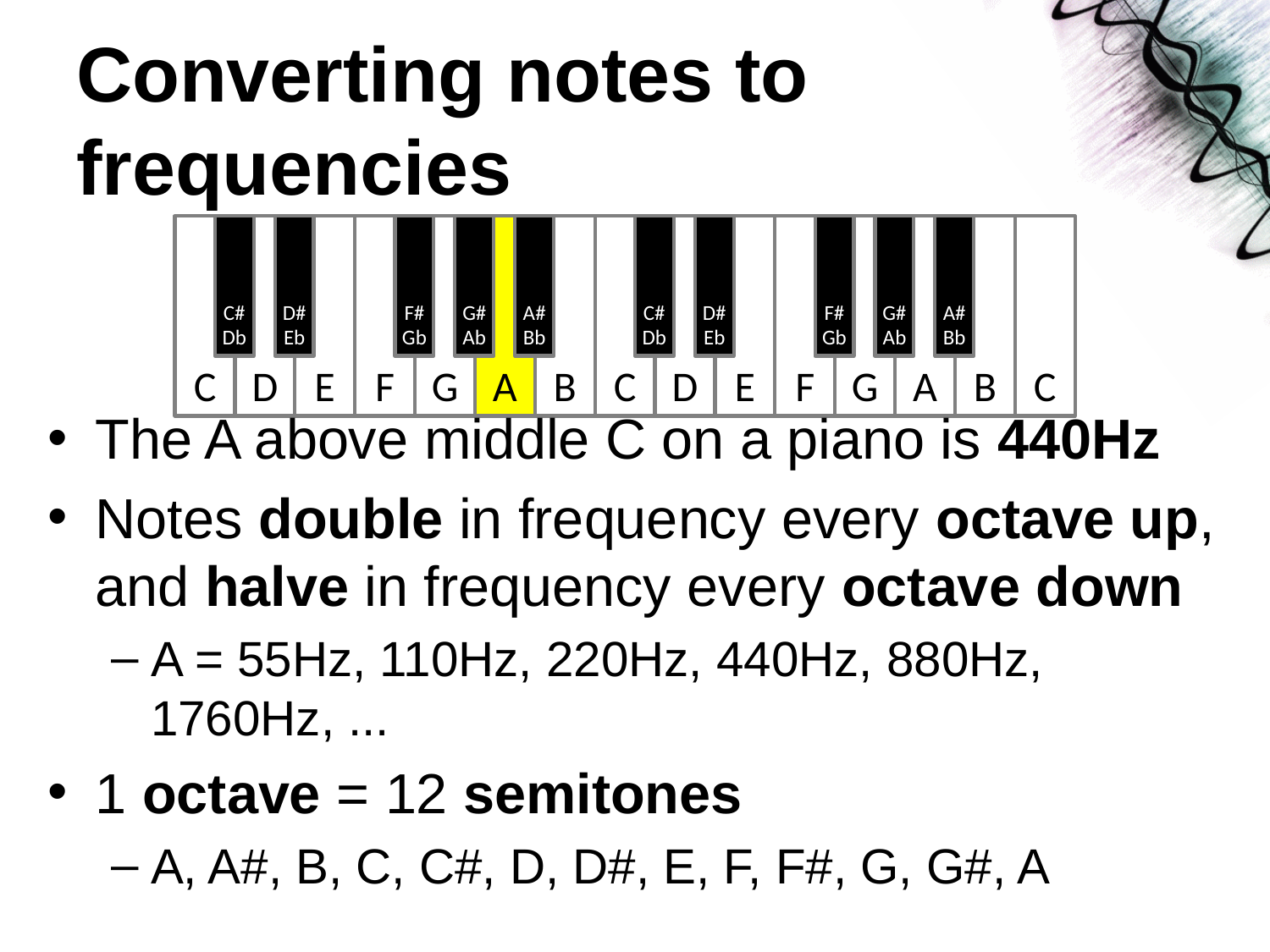

# Converting notes to frequencies
C
C#
Db
D
D#
Eb
E
F
F#
Gb
G
G#
Ab
A
A#
Bb
B
C
C#
Db
D
D#
Eb
E
F
F#
Gb
G
G#
Ab
A
A#
Bb
B
C
The A above middle C on a piano is 440Hz
Notes double in frequency every octave up, and halve in frequency every octave down
A = 55Hz, 110Hz, 220Hz, 440Hz, 880Hz, 1760Hz, ...
1 octave = 12 semitones
A, A#, B, C, C#, D, D#, E, F, F#, G, G#, A